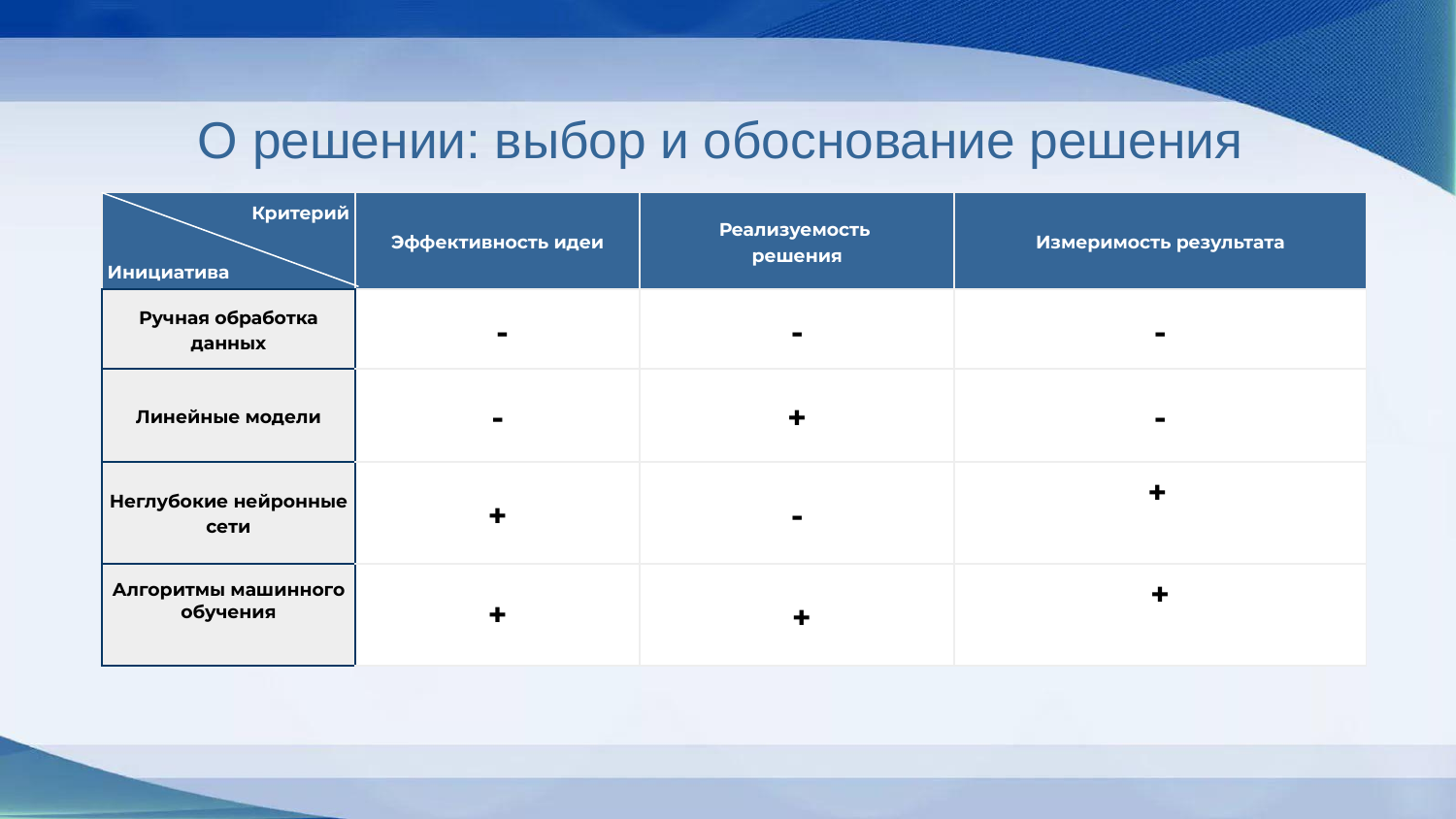

# О решении: выбор и обоснование решения
| Критерий Инициатива | Эффективность идеи | Реализуемость решения | Измеримость результата |
| --- | --- | --- | --- |
| Ручная обработка данных | - | - | - |
| Линейные модели | - | + | - |
| Неглубокие нейронные сети | + | - | + |
| Алгоритмы машинного обучения | + | + | + |